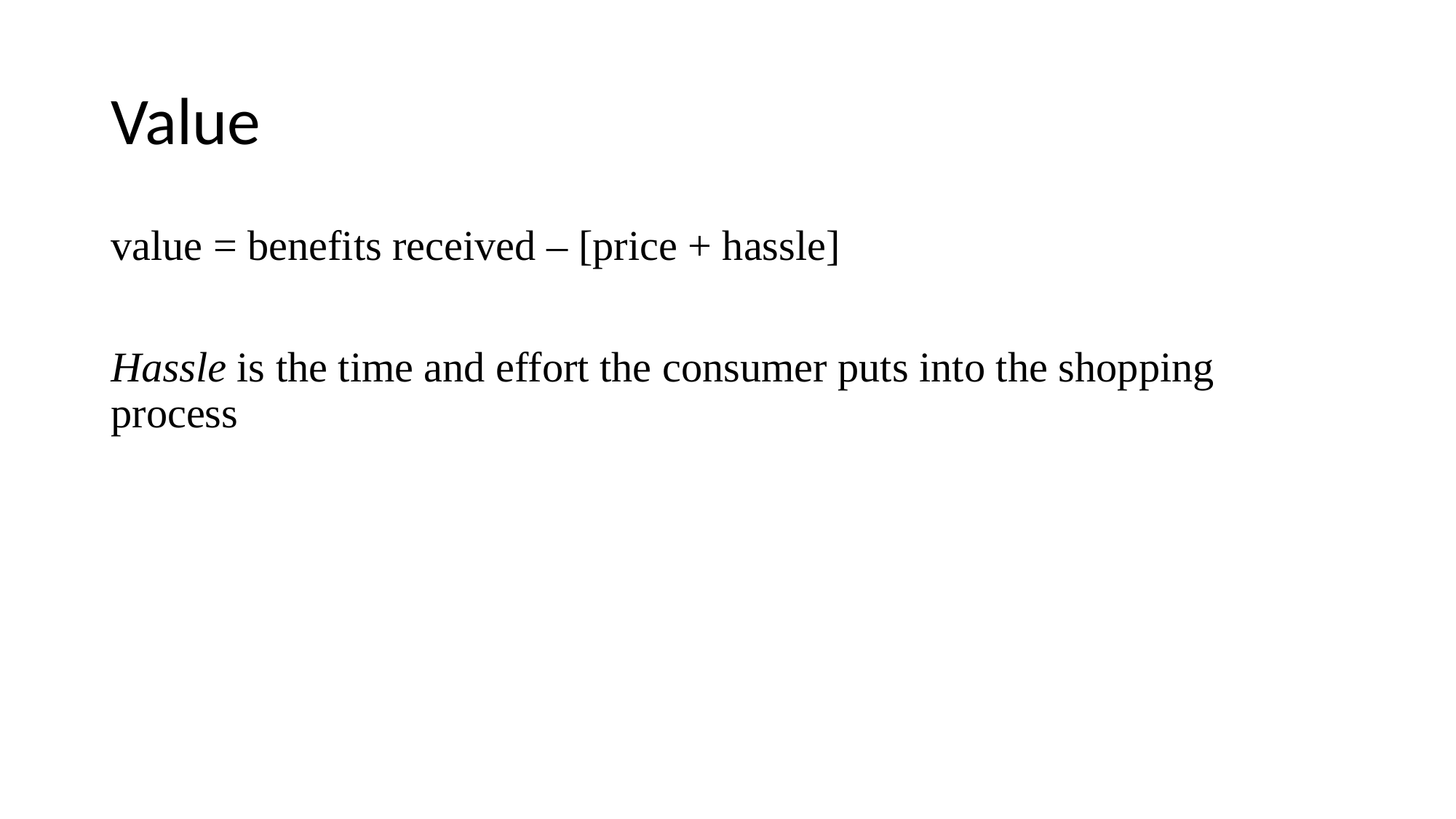

# Value
value = benefits received – [price + hassle]

Hassle is the time and effort the consumer puts into the shopping process